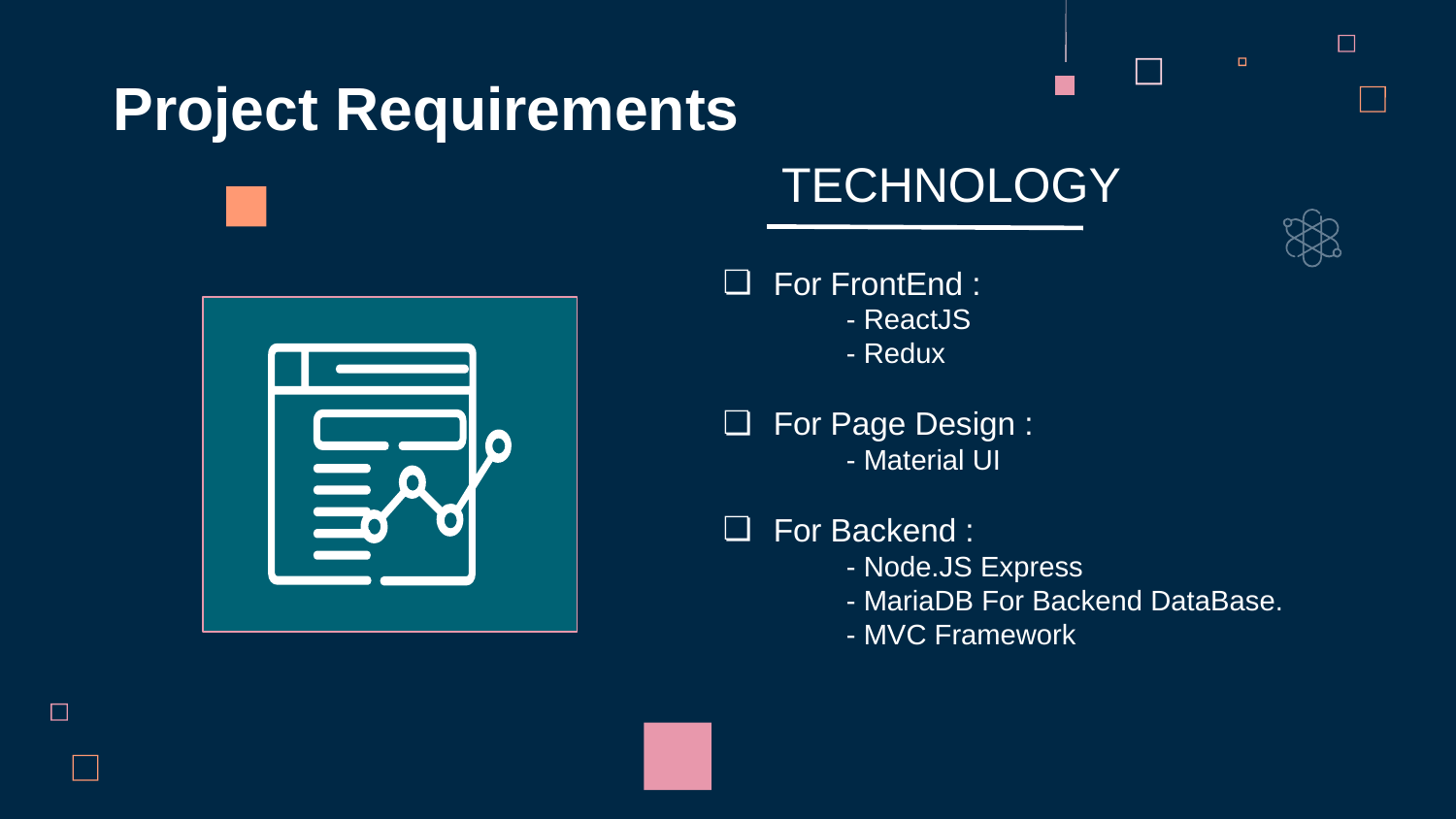

Project Requirements
# TECHNOLOGY

For FrontEnd :
- ReactJS
- Redux

For Page Design :
- Material UI

For Backend :
- Node.JS Express
- MariaDB For Backend DataBase.
- MVC Framework